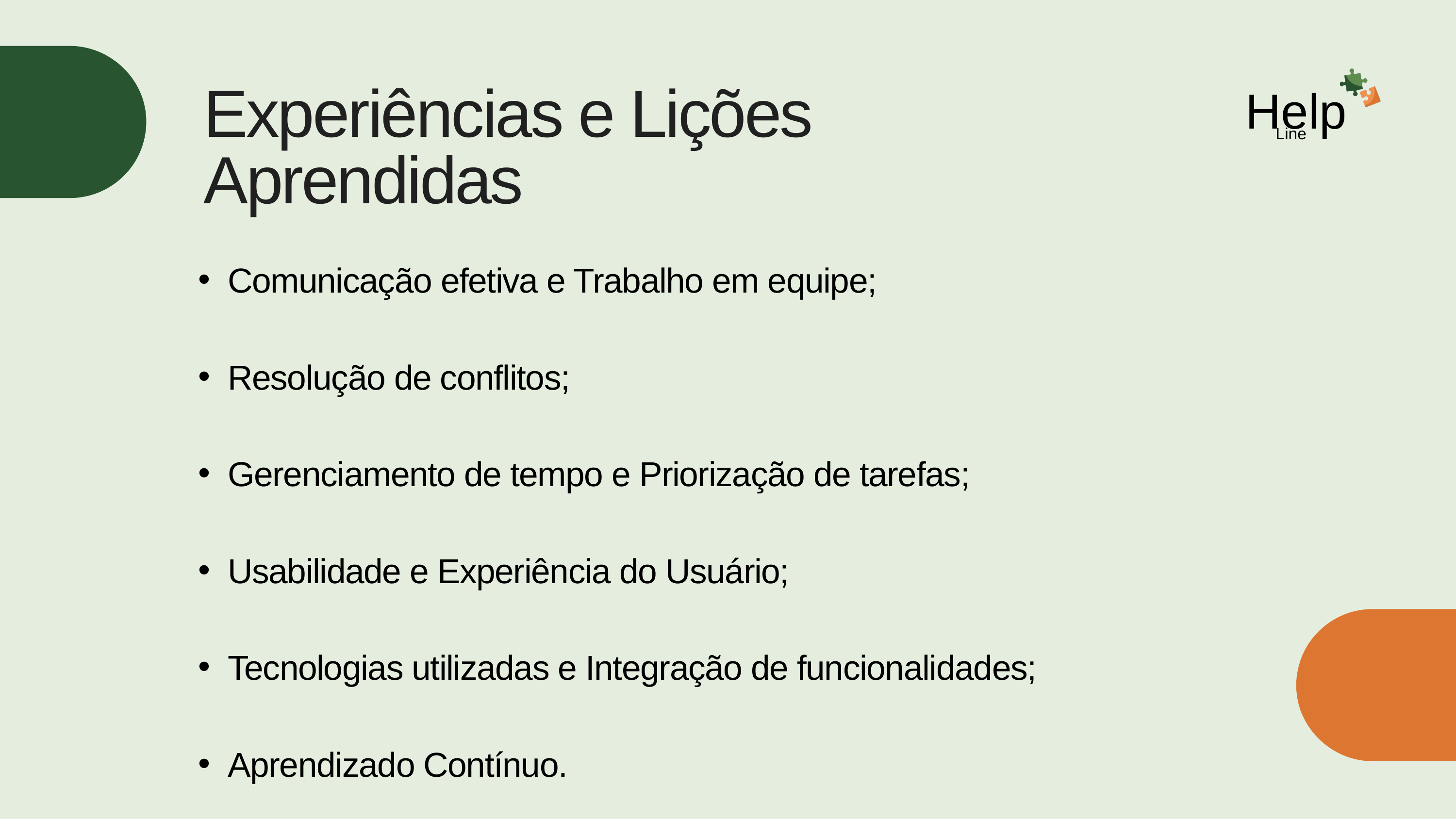

Help
Experiências e Lições Aprendidas
Line
Comunicação efetiva e Trabalho em equipe;

Resolução de conflitos;

Gerenciamento de tempo e Priorização de tarefas;

Usabilidade e Experiência do Usuário;

Tecnologias utilizadas e Integração de funcionalidades;

Aprendizado Contínuo.